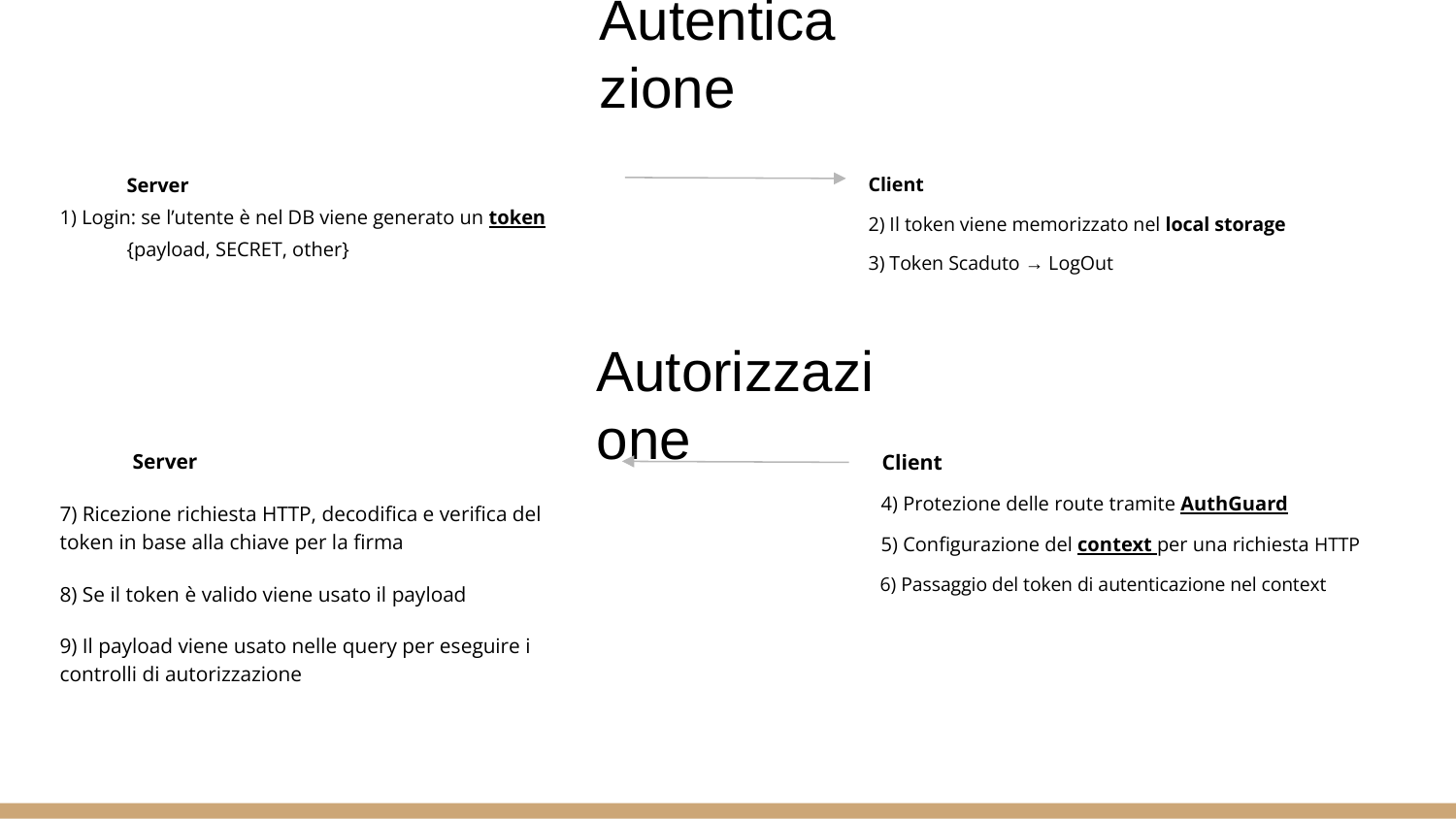

# Autenticazione
Server
1) Login: se l’utente è nel DB viene generato un token
{payload, SECRET, other}

Client
2) Il token viene memorizzato nel local storage
3) Token Scaduto → LogOut

Autorizzazione
Server
7) Ricezione richiesta HTTP, decodifica e verifica del token in base alla chiave per la firma
8) Se il token è valido viene usato il payload
9) Il payload viene usato nelle query per eseguire i controlli di autorizzazione
    Client
    4) Protezione delle route tramite AuthGuard
    5) Configurazione del context per una richiesta HTTP
    6) Passaggio del token di autenticazione nel context